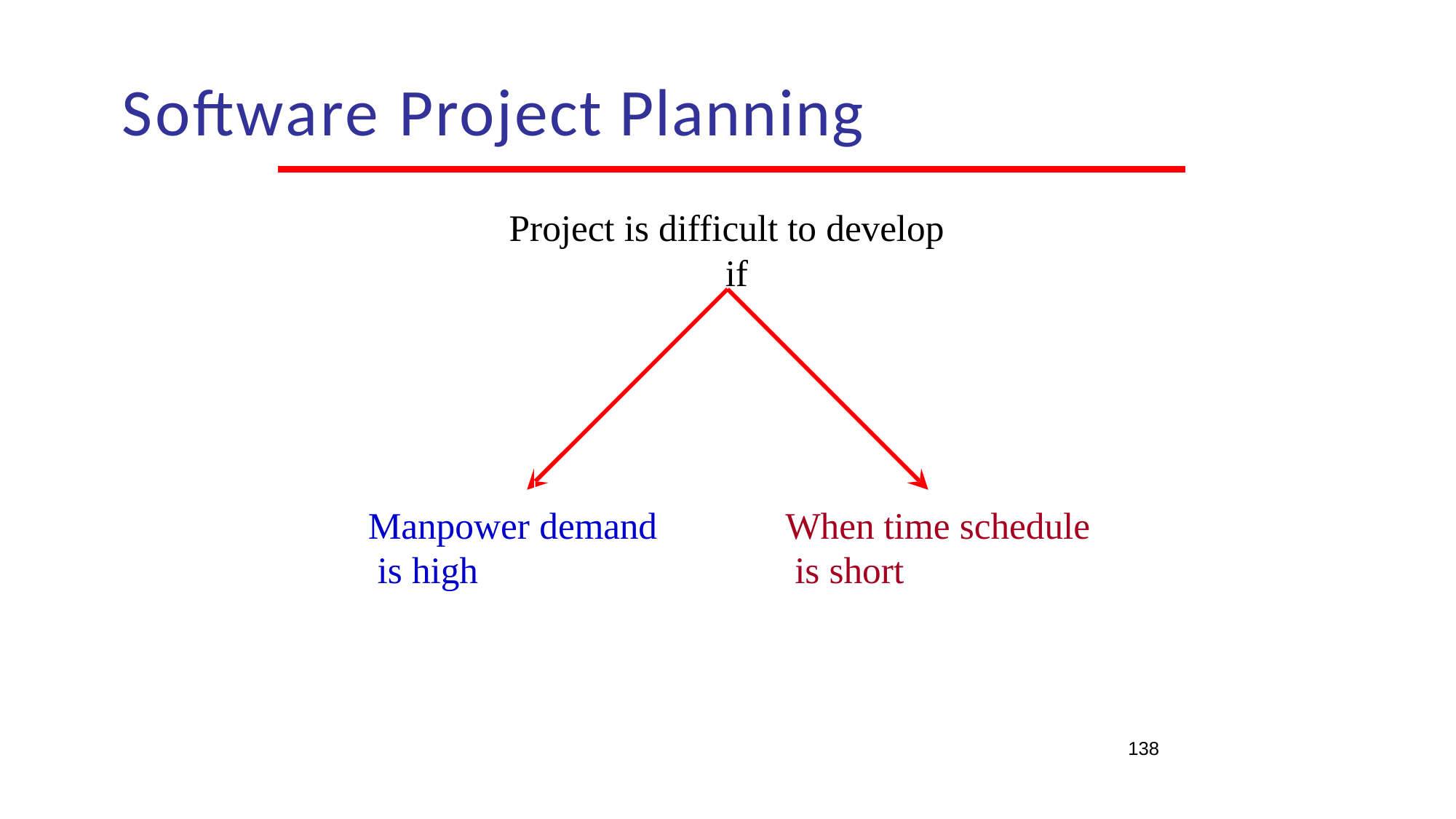

# Software Project Planning

Project is difficult to develop  if

Manpower demand  is high
When time schedule  is short
138